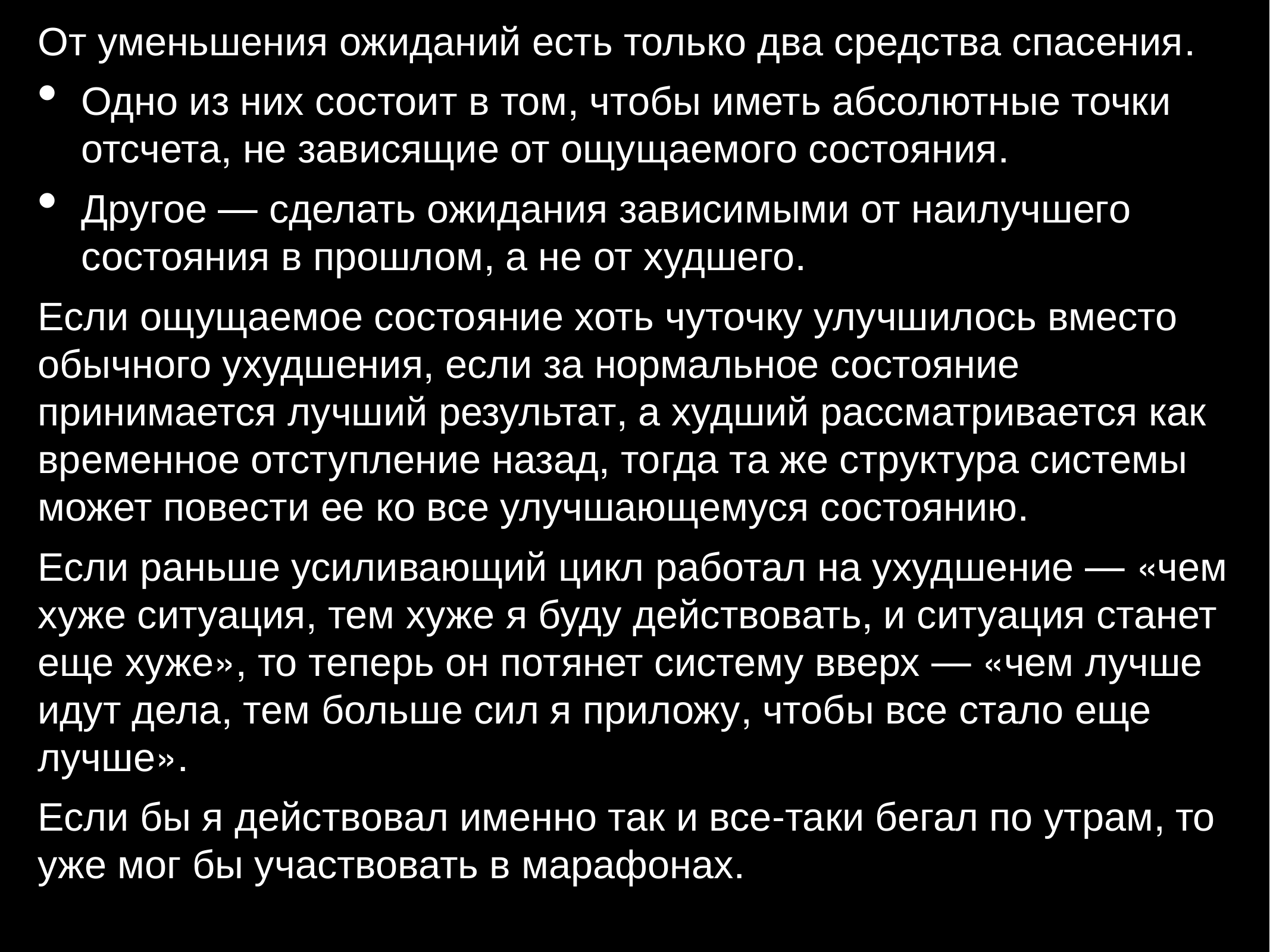

49
От уменьшения ожиданий есть только два средства спасения.
Одно из них состоит в том, чтобы иметь абсолютные точки отсчета, не зависящие от ощущаемого состояния.
Другое — сделать ожидания зависимыми от наилучшего состояния в прошлом, а не от худшего.
Если ощущаемое состояние хоть чуточку улучшилось вместо обычного ухудшения, если за нормальное состояние принимается лучший результат, а худший рассматривается как временное отступление назад, тогда та же структура системы может повести ее ко все улучшающемуся состоянию.
Если раньше усиливающий цикл работал на ухудшение — «чем хуже ситуация, тем хуже я буду действовать, и ситуация станет еще хуже», то теперь он потянет систему вверх — «чем лучше идут дела, тем больше сил я приложу, чтобы все стало еще лучше».
Если бы я действовал именно так и все-таки бегал по утрам, то уже мог бы участвовать в марафонах.